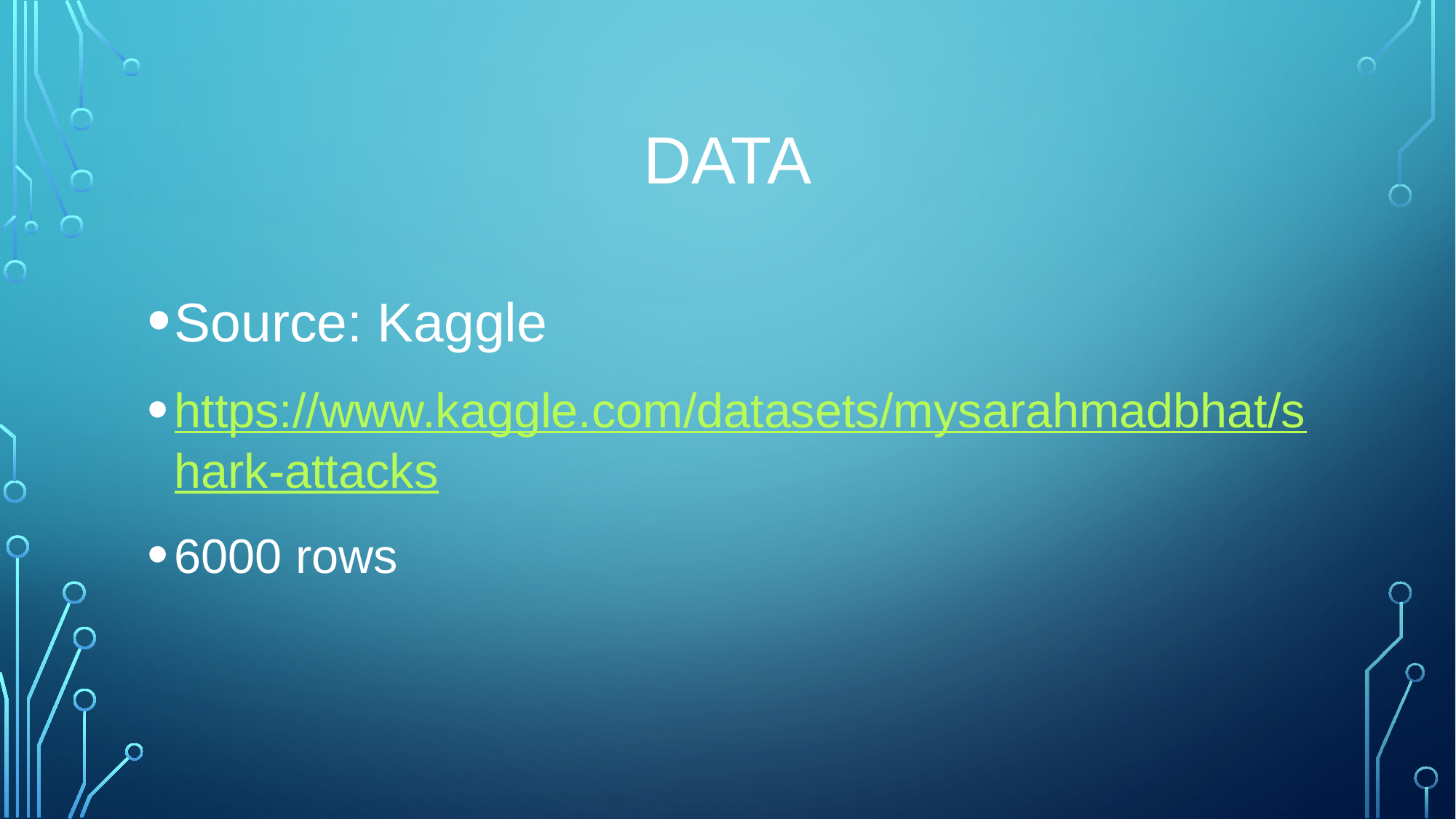

# Data
Source: Kaggle
https://www.kaggle.com/datasets/mysarahmadbhat/shark-attacks
6000 rows